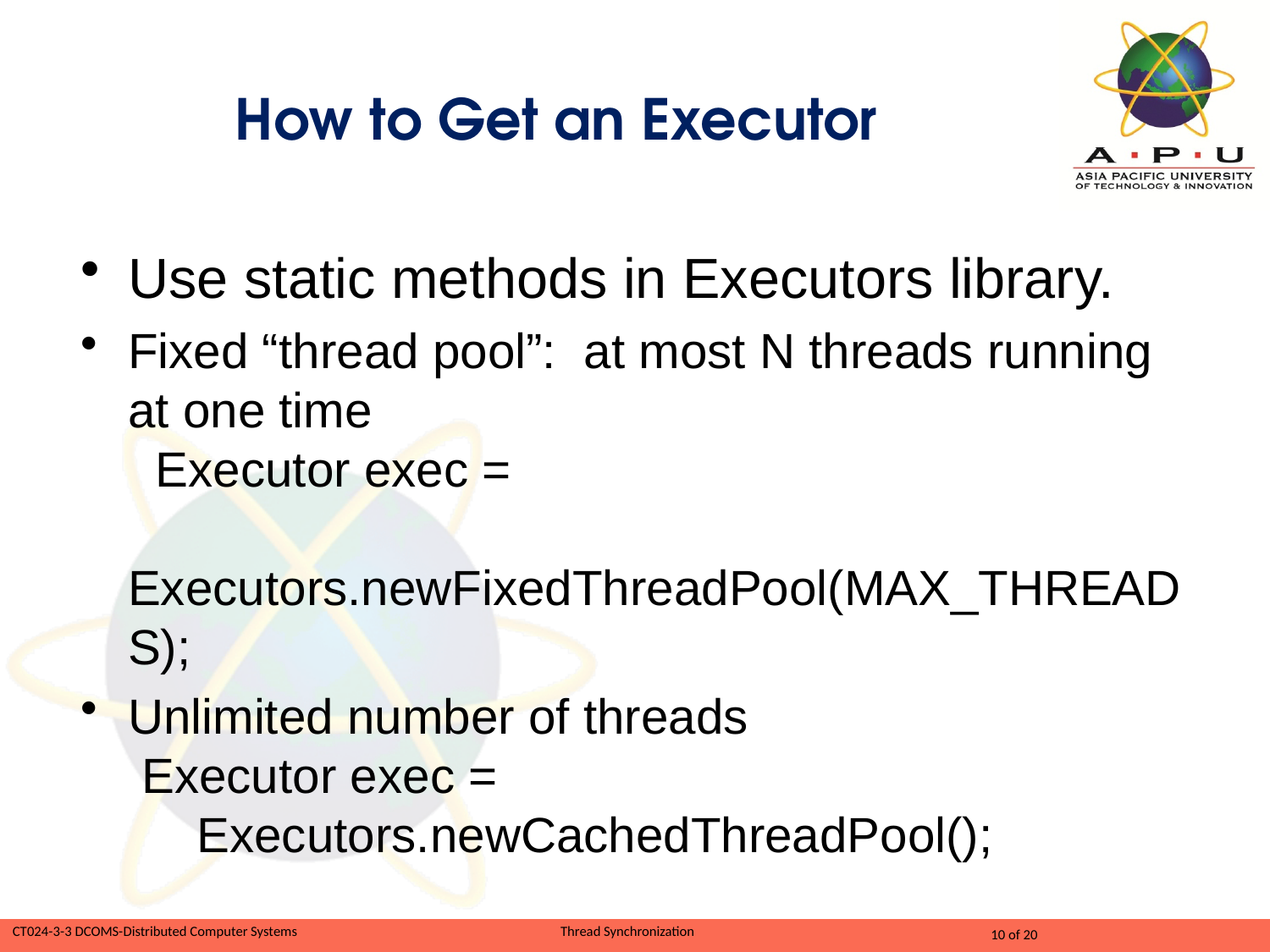

# How to Get an Executor
Use static methods in Executors library.
Fixed “thread pool”:  at most N threads running at one time
  Executor exec =
     Executors.newFixedThreadPool(MAX_THREADS);
Unlimited number of threads
 Executor exec =
     Executors.newCachedThreadPool();